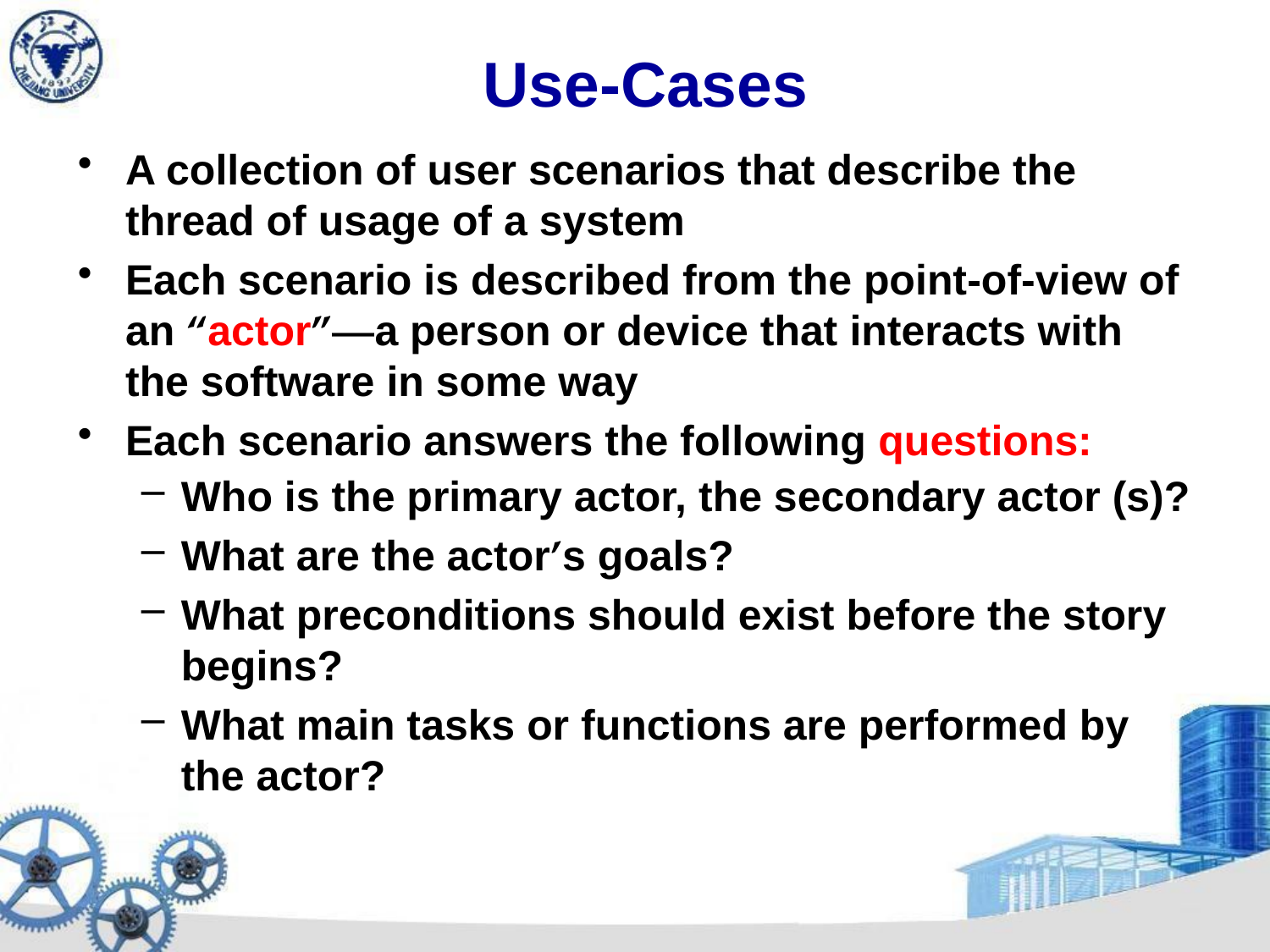

# Use-Cases
A collection of user scenarios that describe the thread of usage of a system
Each scenario is described from the point-of-view of an “actor”—a person or device that interacts with the software in some way
Each scenario answers the following questions:
Who is the primary actor, the secondary actor (s)?
What are the actor’s goals?
What preconditions should exist before the story begins?
What main tasks or functions are performed by the actor?